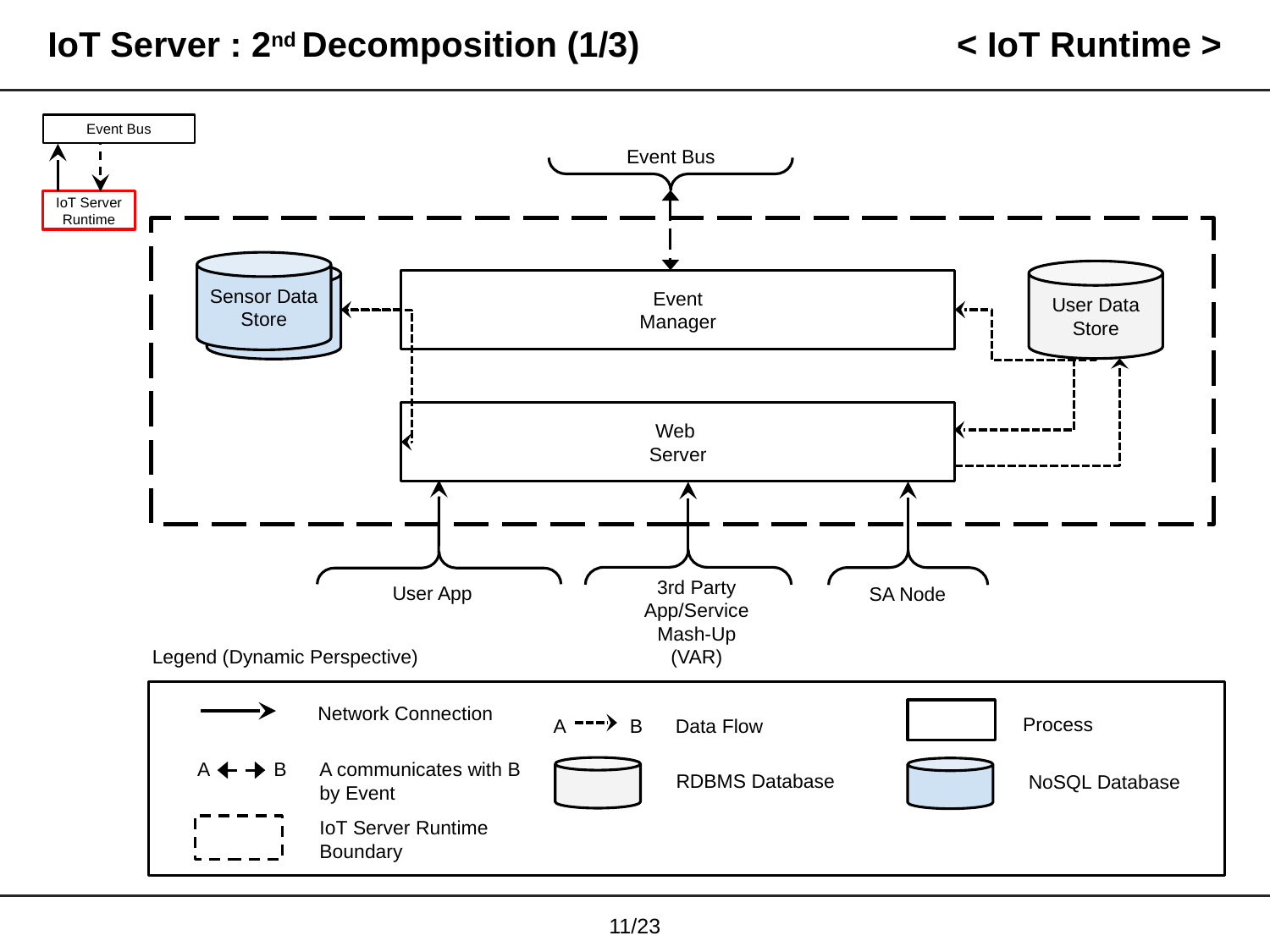

# IoT Server : 2nd Decomposition (1/3)
< IoT Runtime >

Event Bus
Event Bus

IoT Server Runtime

Sensor Data Store
User Data
Store
Sensor Data
Store
Event
Manager

Web
Server

User App
SA Node

3rd Party App/Service Mash-Up
(VAR)
Legend (Dynamic Perspective)

Network Connection

Process
A
B
Data Flow
A
B
A communicates with B by Event
RDBMS Database
NoSQL Database

IoT Server Runtime Boundary

11/23